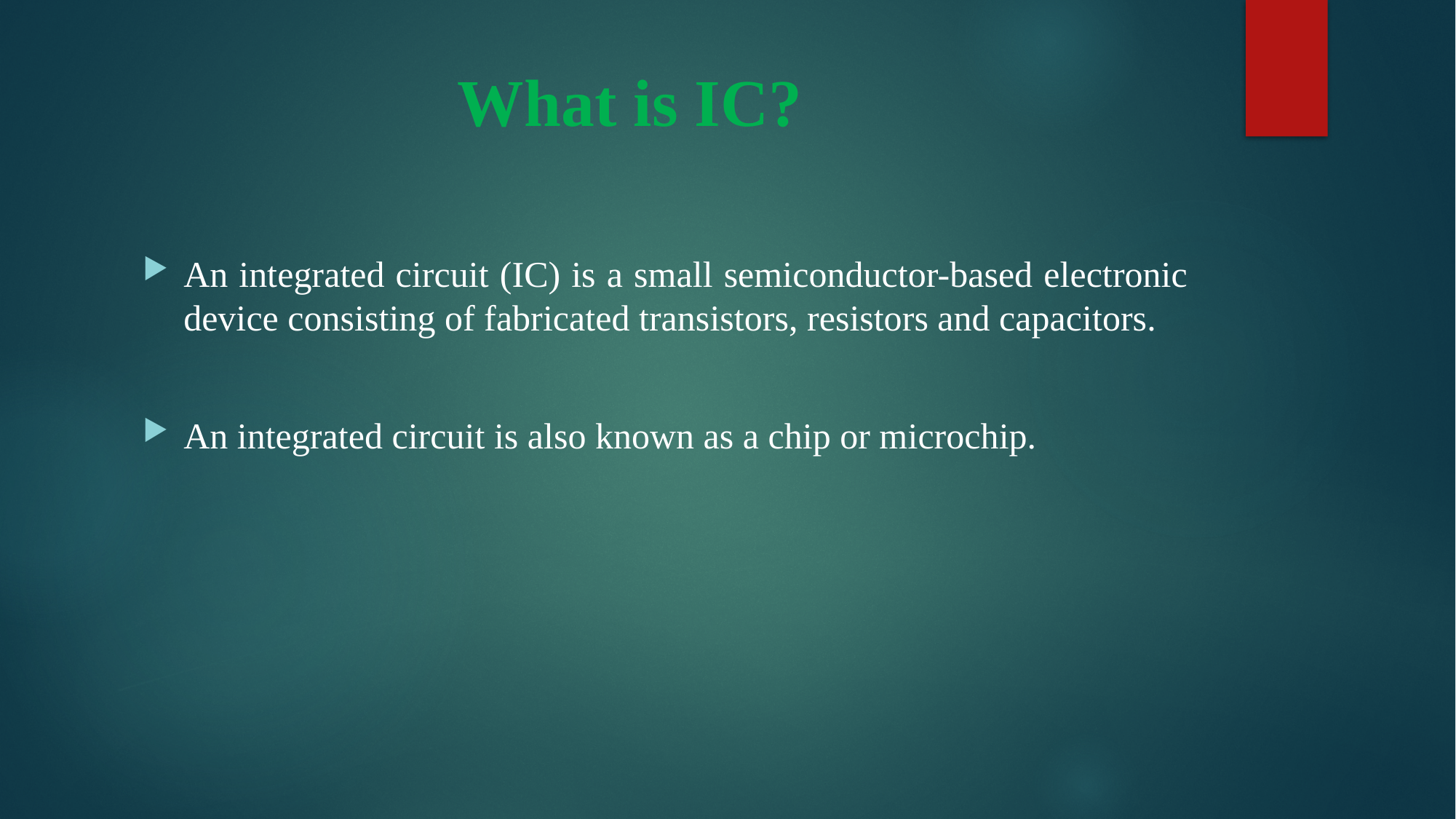

# What is IC?
An integrated circuit (IC) is a small semiconductor-based electronic device consisting of fabricated transistors, resistors and capacitors.

An integrated circuit is also known as a chip or microchip.